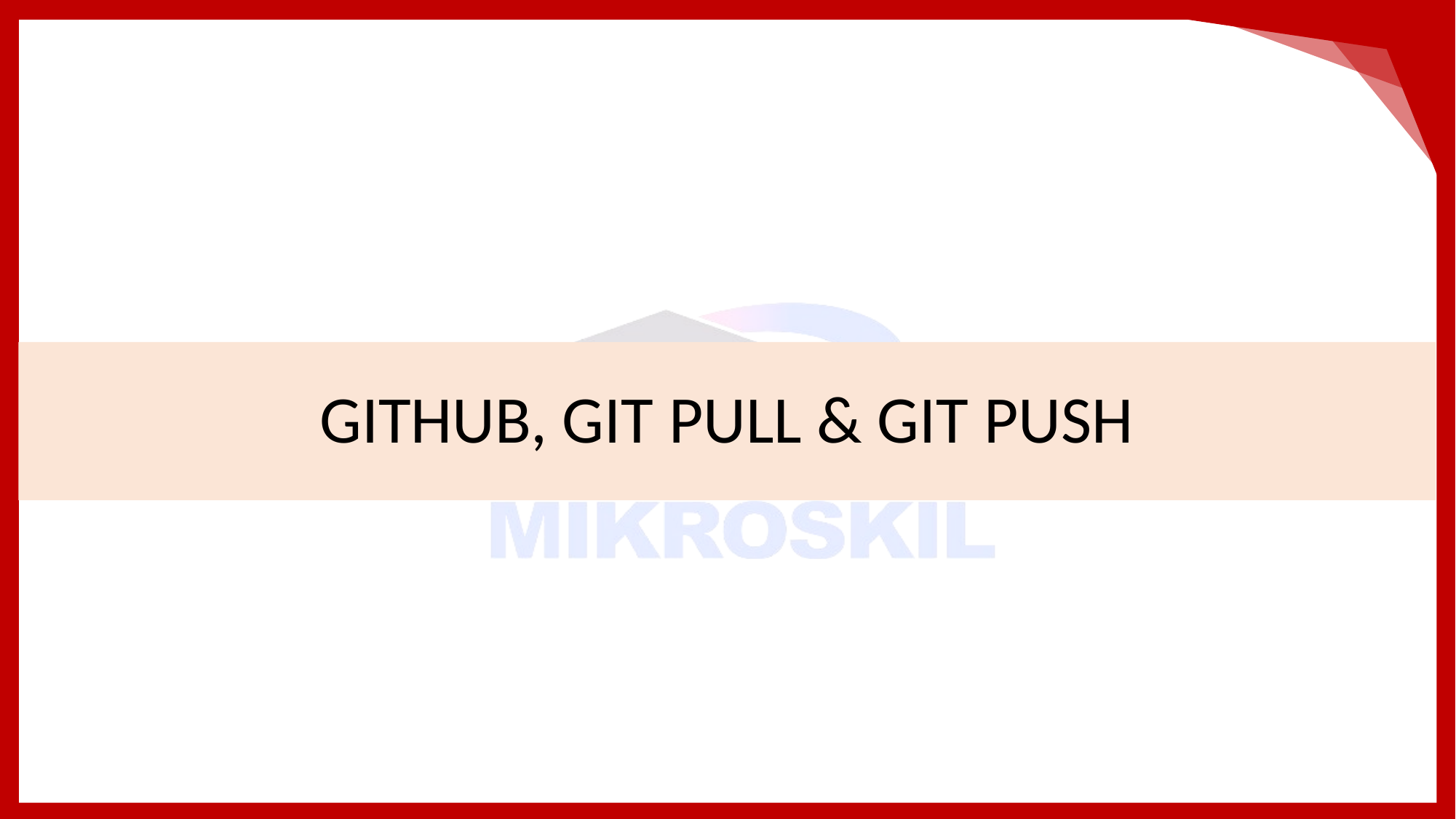

# GITHUB, GIT PULL & GIT PUSH